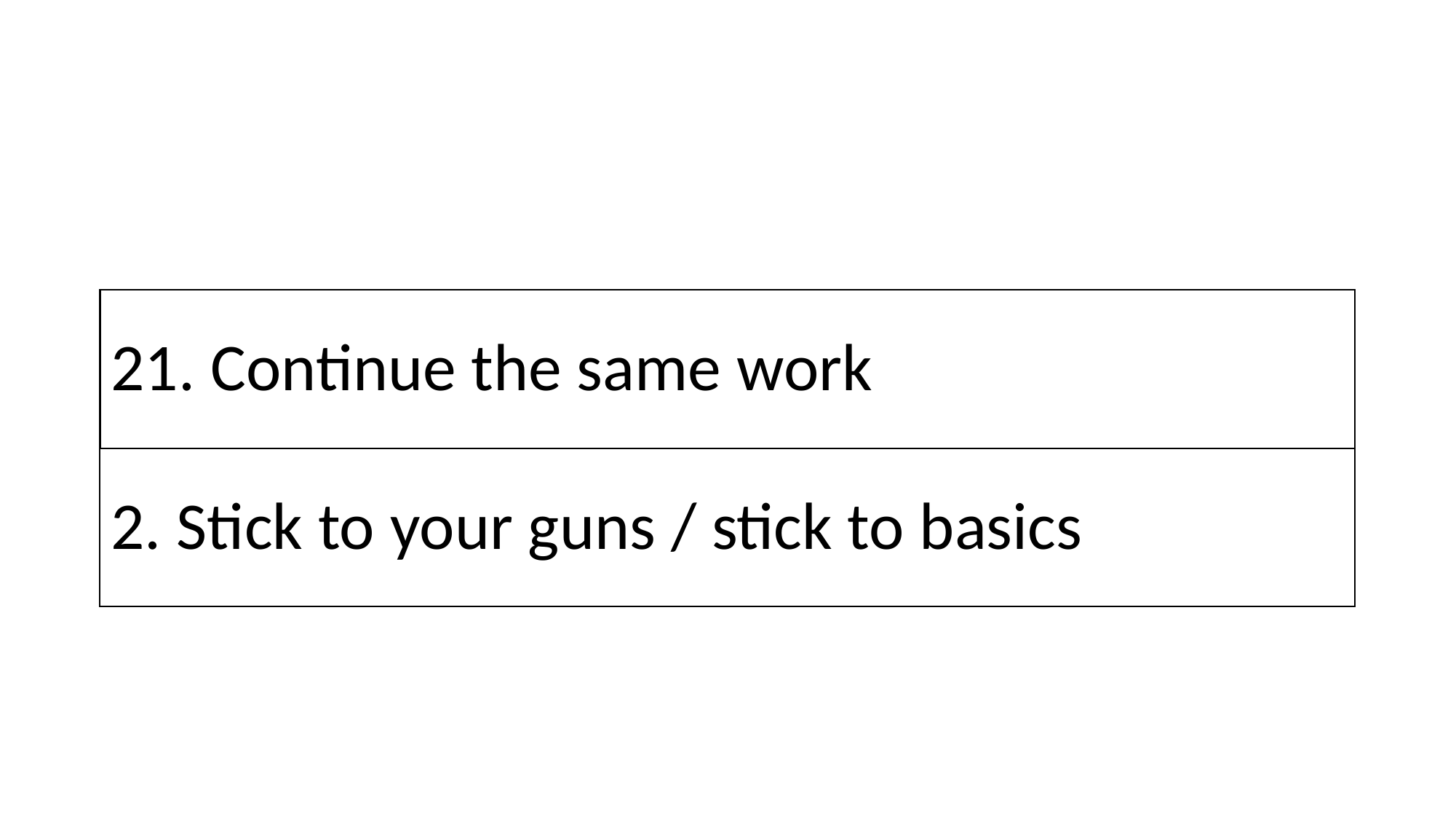

# 21. Continue the same work
2. Stick to your guns / stick to basics